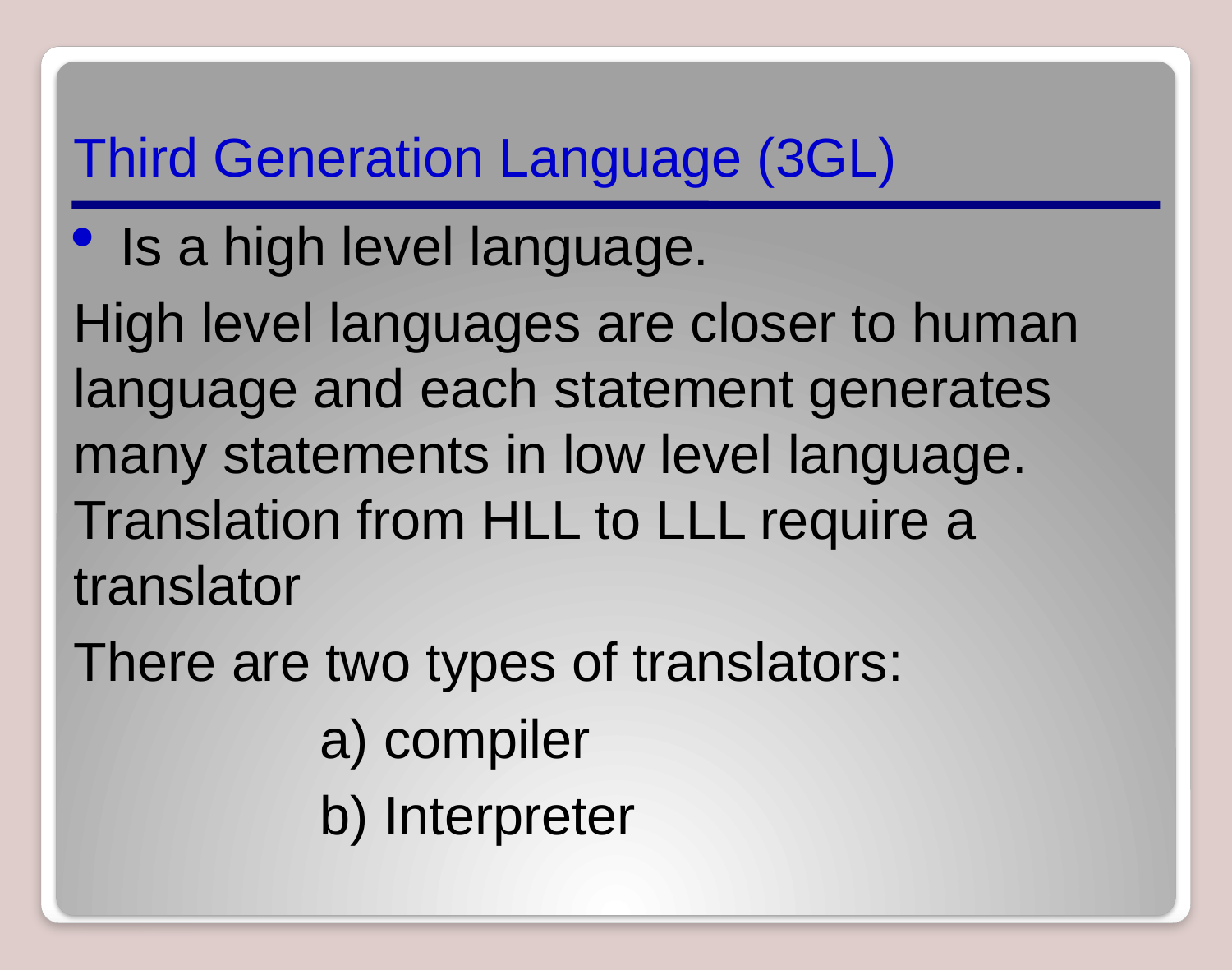

Third Generation Language (3GL)
Is a high level language.
High level languages are closer to human language and each statement generates many statements in low level language. Translation from HLL to LLL require a translator
There are two types of translators:
		a) compiler
 		b) Interpreter